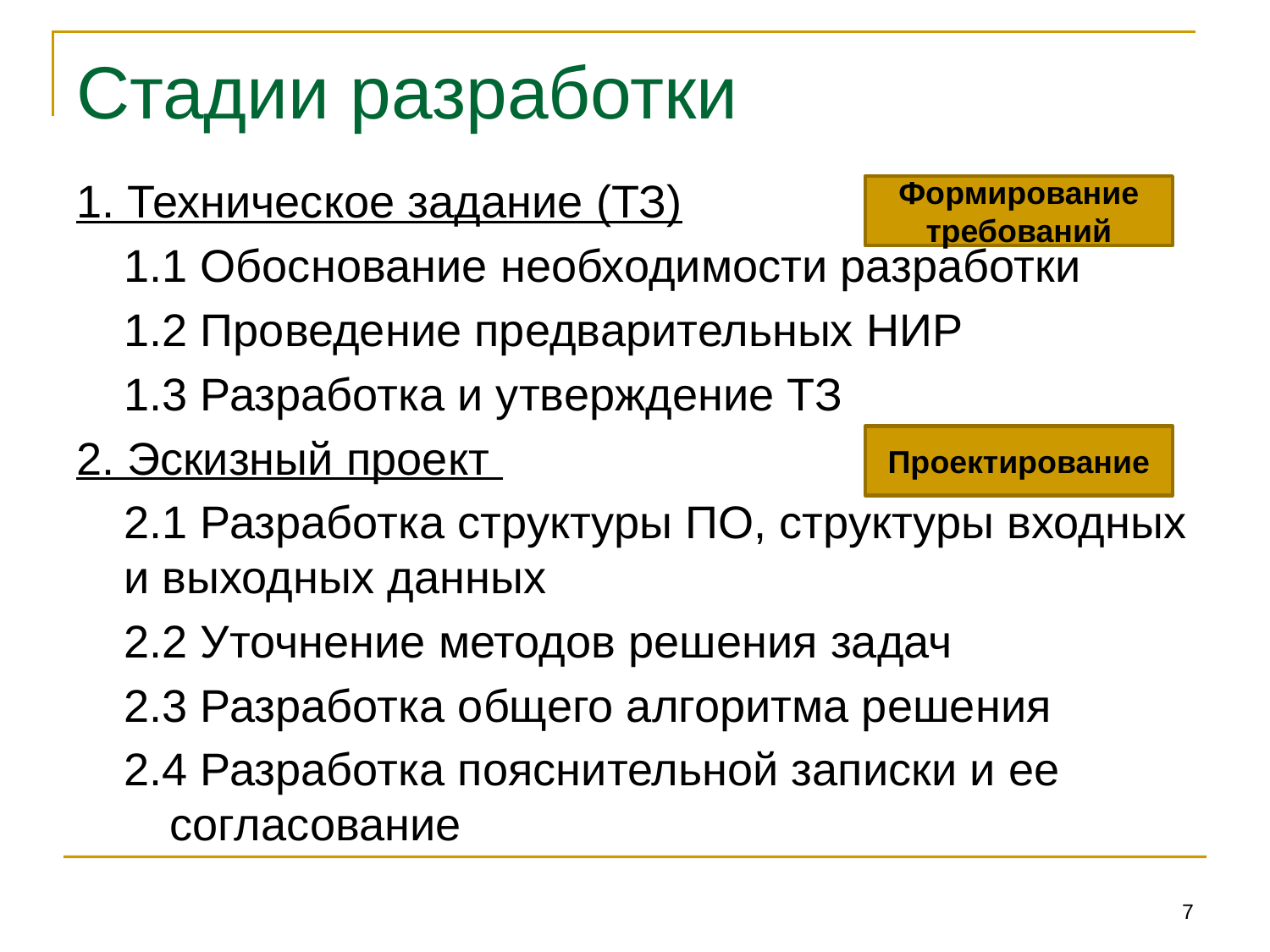

# Стадии разработки
1. Техническое задание (ТЗ)
	1.1 Обоснование необходимости разработки
	1.2 Проведение предварительных НИР
	1.3 Разработка и утверждение ТЗ
2. Эскизный проект
	2.1 Разработка структуры ПО, структуры входных и выходных данных
2.2 Уточнение методов решения задач
2.3 Разработка общего алгоритма решения
2.4 Разработка пояснительной записки и ее согласование

Формирование
требований
Проектирование
7